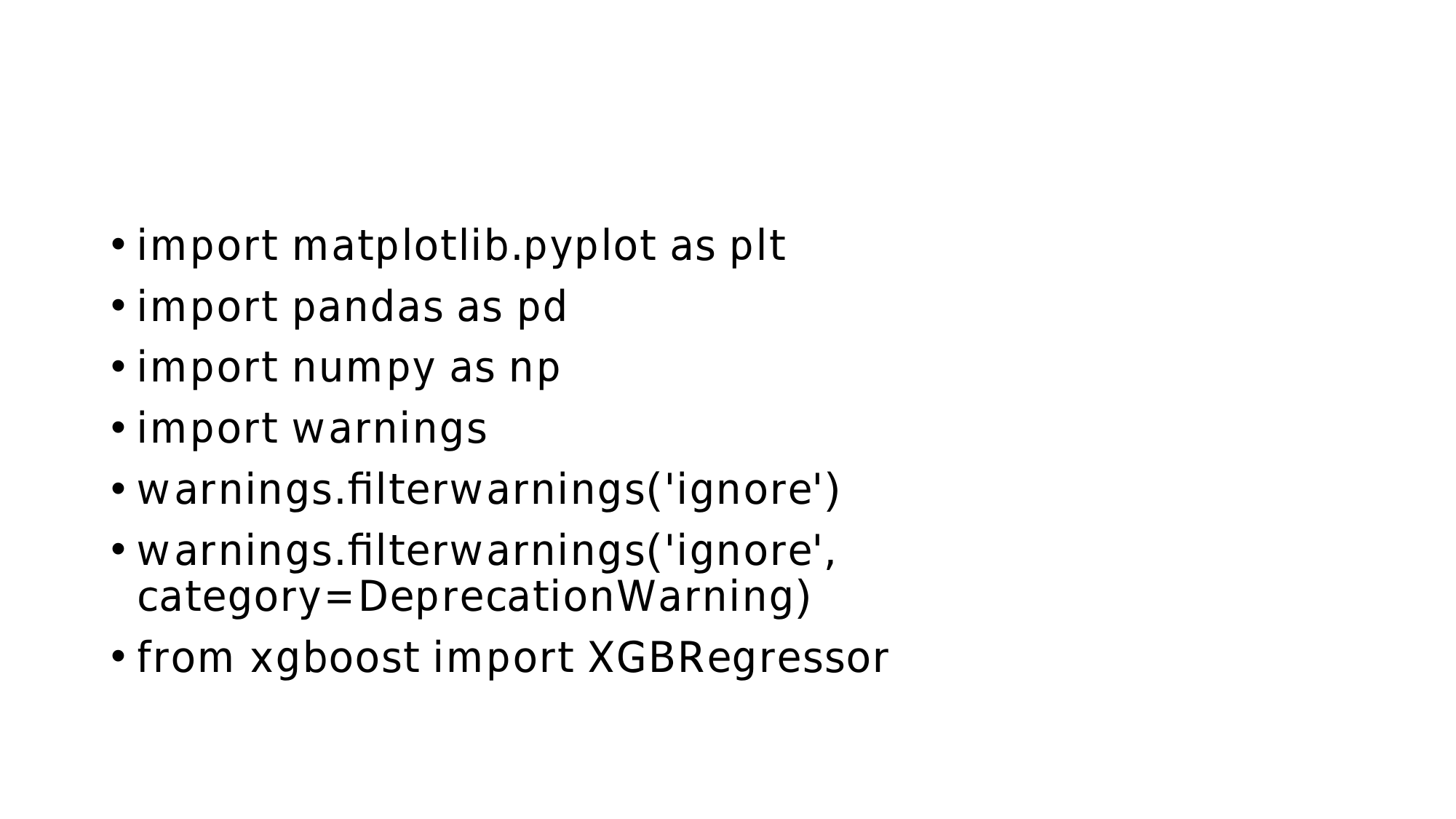

#
import matplotlib.pyplot as plt
import pandas as pd
import numpy as np
import warnings
warnings.filterwarnings('ignore')
warnings.filterwarnings('ignore', category=DeprecationWarning)
from xgboost import XGBRegressor